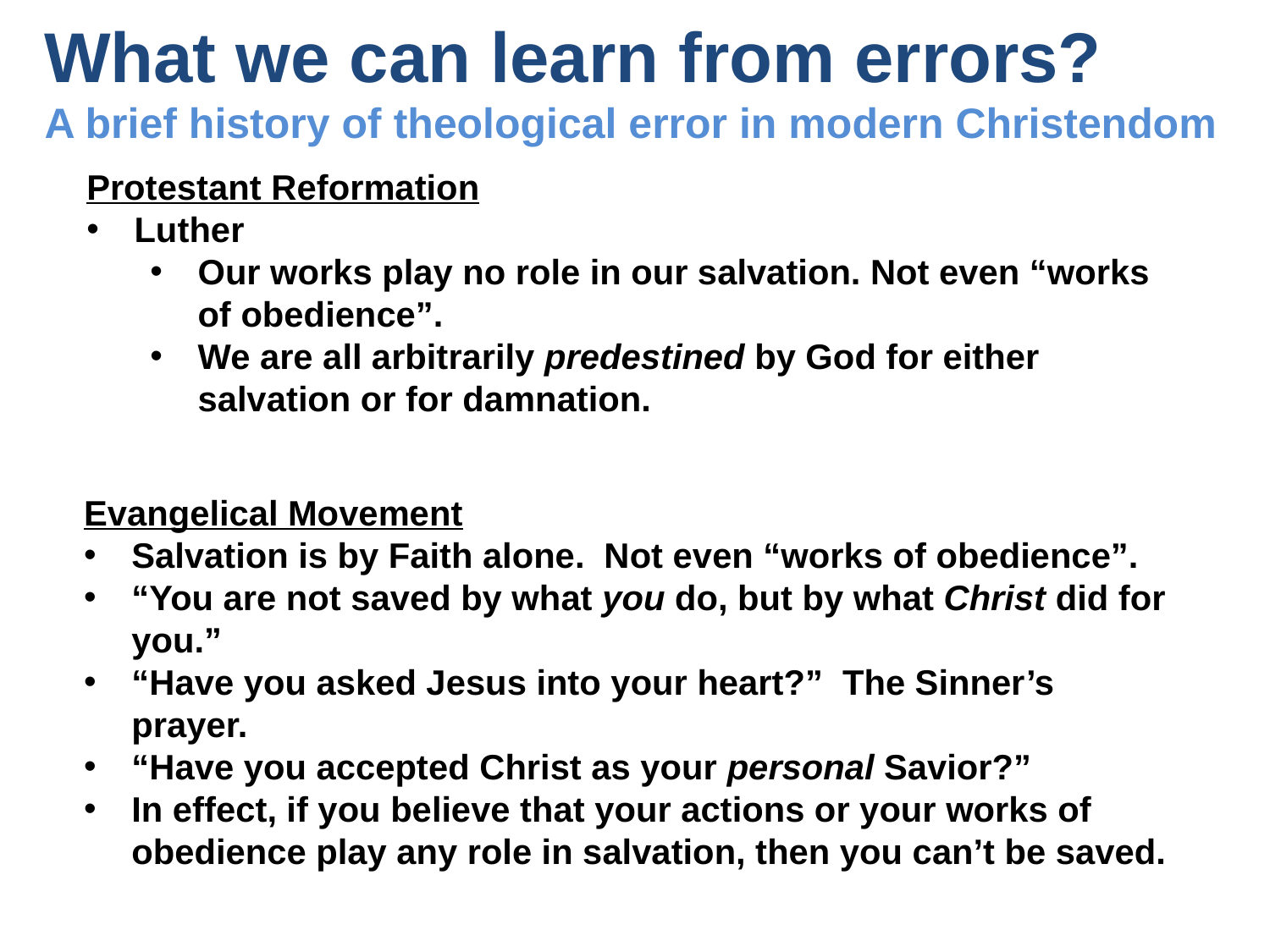

# What we can learn from errors? A brief history of theological error in modern Christendom
Protestant Reformation
Luther
Our works play no role in our salvation. Not even “works of obedience”.
We are all arbitrarily predestined by God for either salvation or for damnation.
Evangelical Movement
Salvation is by Faith alone.  Not even “works of obedience”.
“You are not saved by what you do, but by what Christ did for you.”
“Have you asked Jesus into your heart?”  The Sinner’s prayer.
“Have you accepted Christ as your personal Savior?”
In effect, if you believe that your actions or your works of obedience play any role in salvation, then you can’t be saved.